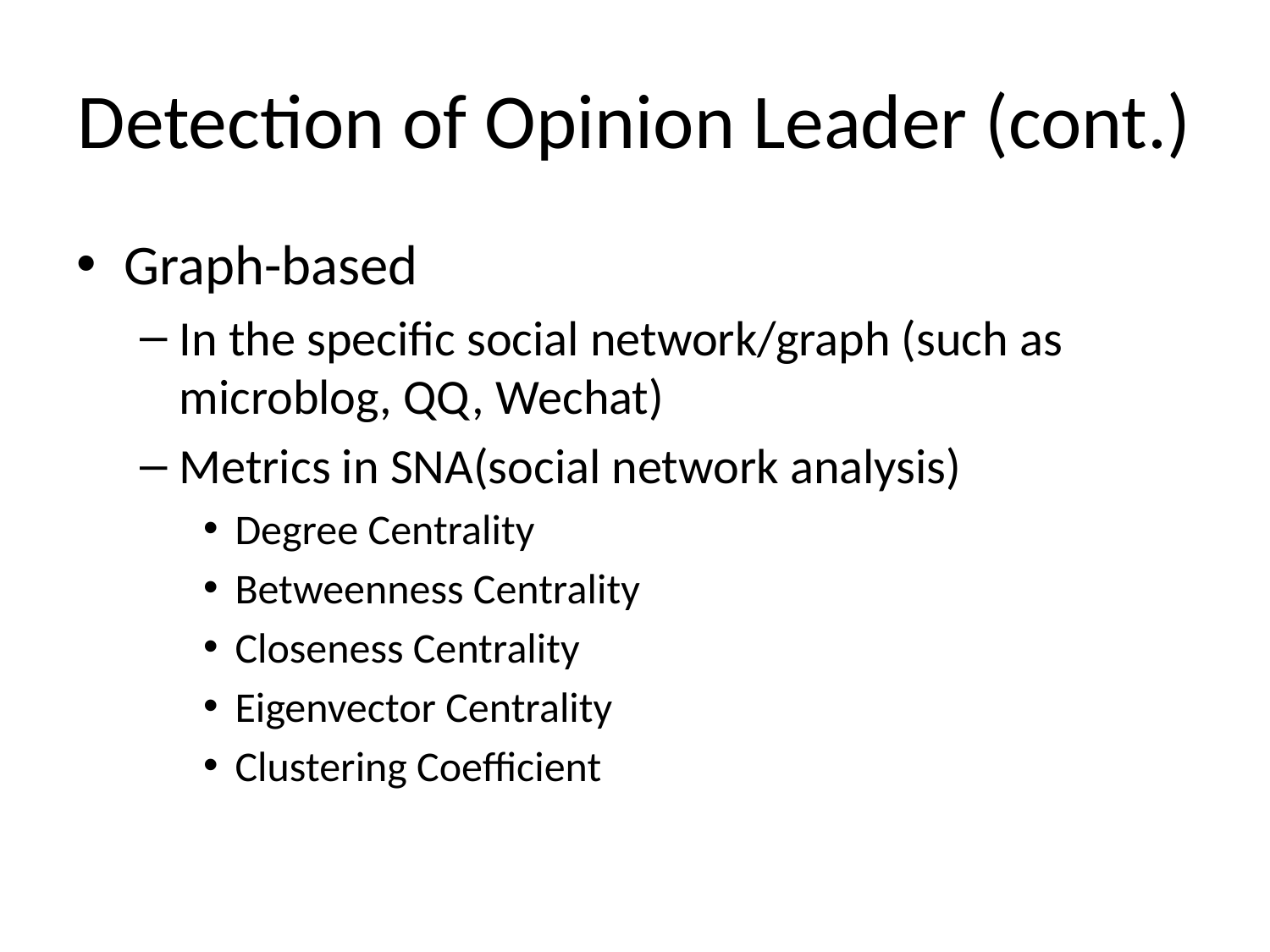

# Detection of Opinion Leader (cont.)
Graph-based
In the specific social network/graph (such as microblog, QQ, Wechat)
Metrics in SNA(social network analysis)
Degree Centrality
Betweenness Centrality
Closeness Centrality
Eigenvector Centrality
Clustering Coefficient